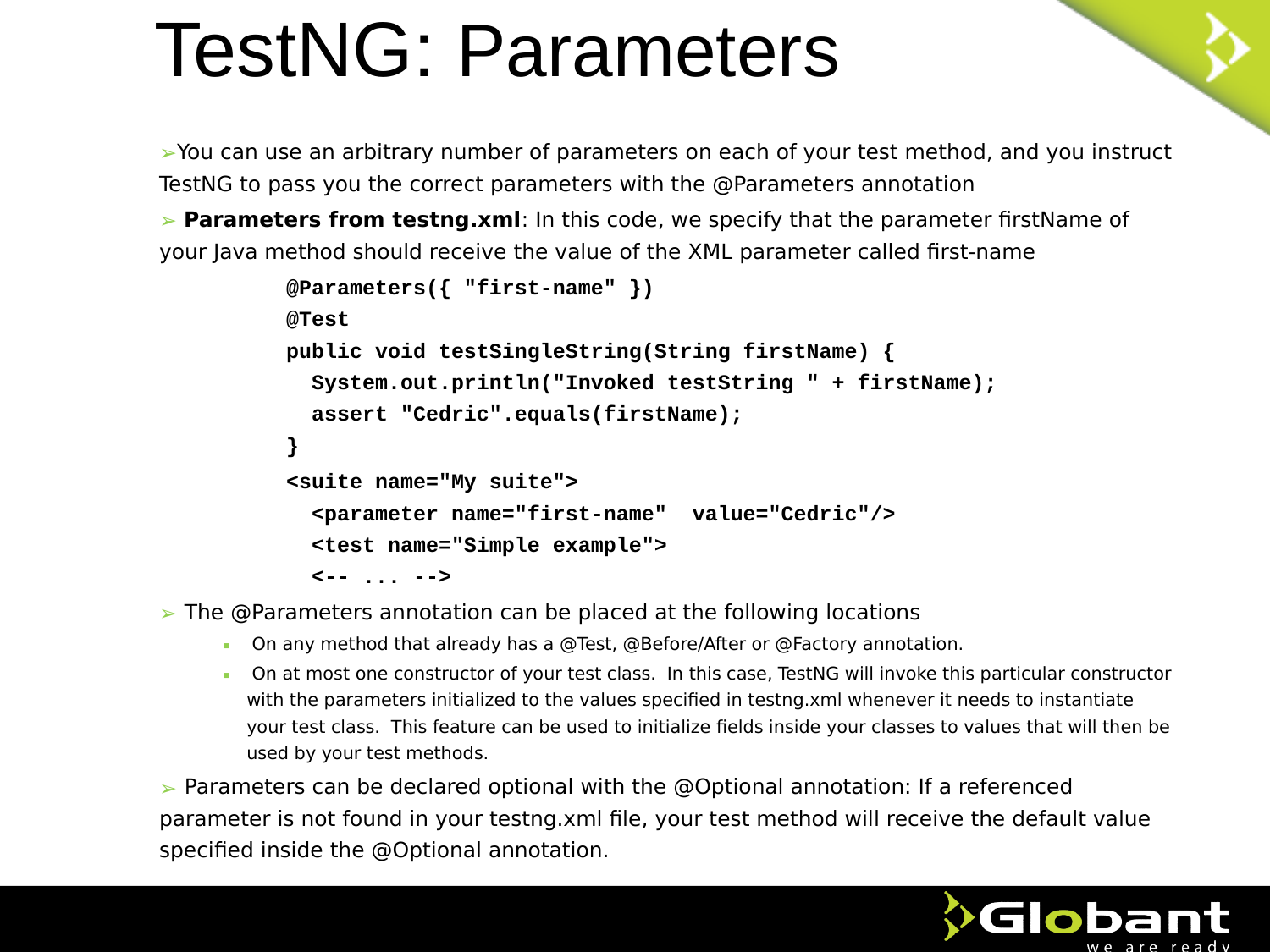

# TestNG: Parameters
You can use an arbitrary number of parameters on each of your test method, and you instruct TestNG to pass you the correct parameters with the @Parameters annotation
 Parameters from testng.xml: In this code, we specify that the parameter firstName of your Java method should receive the value of the XML parameter called first-name
@Parameters({ "first-name" })
@Test
public void testSingleString(String firstName) {
  System.out.println("Invoked testString " + firstName);
  assert "Cedric".equals(firstName);
}
<suite name="My suite">
  <parameter name="first-name"  value="Cedric"/>
  <test name="Simple example">
  <-- ... -->
 The @Parameters annotation can be placed at the following locations
 On any method that already has a @Test, @Before/After or @Factory annotation.
 On at most one constructor of your test class.  In this case, TestNG will invoke this particular constructor with the parameters initialized to the values specified in testng.xml whenever it needs to instantiate your test class.  This feature can be used to initialize fields inside your classes to values that will then be used by your test methods.
 Parameters can be declared optional with the @Optional annotation: If a referenced parameter is not found in your testng.xml file, your test method will receive the default value specified inside the @Optional annotation.